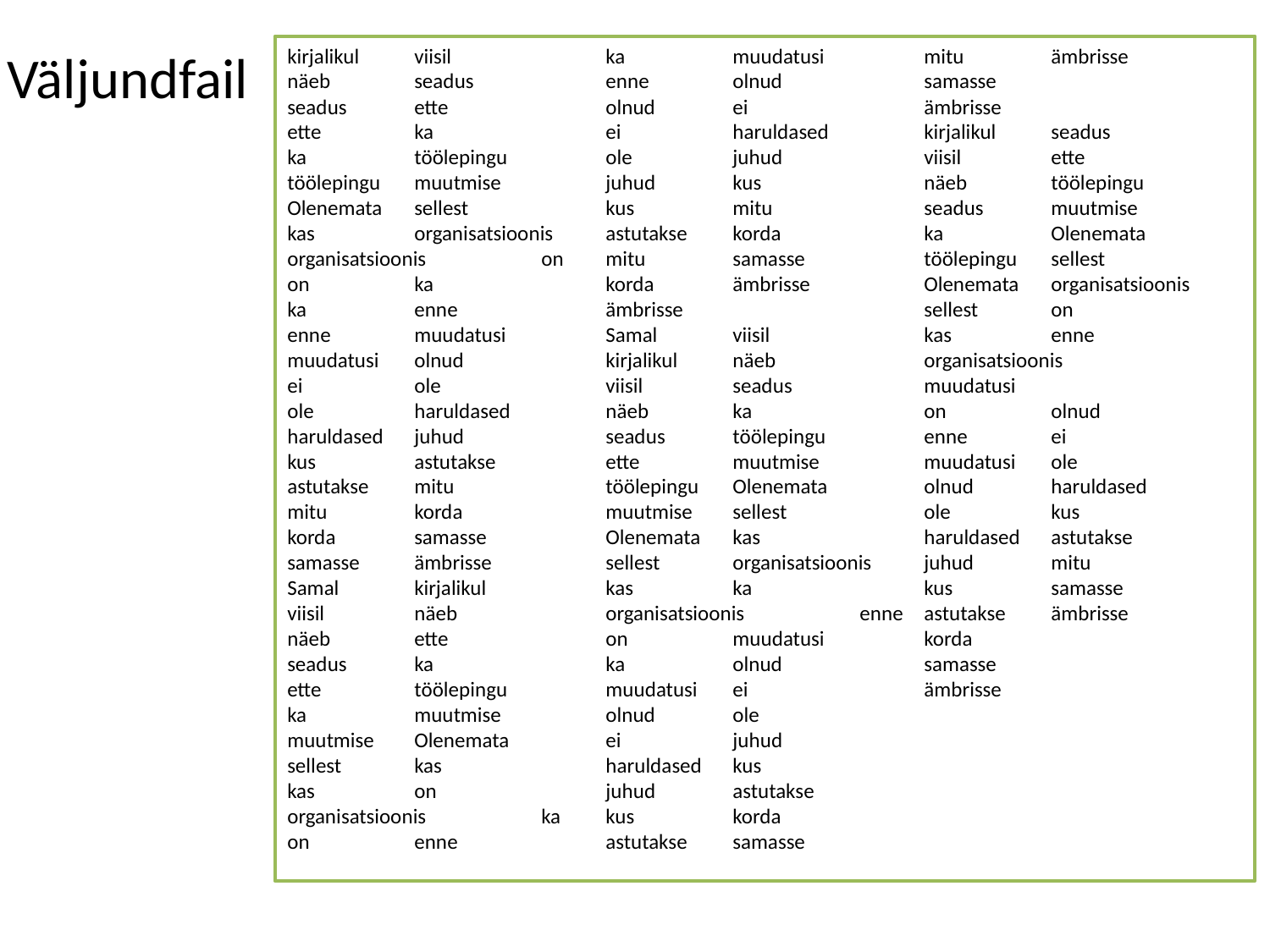

Väljundfail
kirjalikul	viisil
näeb	seadus
seadus	ette
ette	ka
ka	töölepingu
töölepingu	muutmise
Olenemata	sellest
kas	organisatsioonis
organisatsioonis	on
on	ka
ka	enne
enne	muudatusi
muudatusi	olnud
ei	ole
ole	haruldased
haruldased	juhud
kus	astutakse
astutakse	mitu
mitu	korda
korda	samasse
samasse	ämbrisse
﻿Samal	kirjalikul
viisil	näeb
näeb	ette
seadus	ka
ette	töölepingu
ka	muutmise
muutmise	Olenemata
sellest	kas
kas	on
organisatsioonis	ka
on	enne
ka	muudatusi
enne	olnud
olnud	ei
ei	haruldased
ole	juhud
juhud	kus
kus	mitu
astutakse	korda
mitu	samasse
korda	ämbrisse
ämbrisse
﻿Samal	viisil
kirjalikul	näeb
viisil	seadus
näeb	ka
seadus	töölepingu
ette	muutmise
töölepingu	Olenemata
muutmise	sellest
Olenemata	kas
sellest	organisatsioonis
kas	ka
organisatsioonis	enne
on	muudatusi
ka	olnud
muudatusi	ei
olnud	ole
ei	juhud
haruldased	kus
juhud	astutakse
kus	korda
astutakse	samasse
mitu	ämbrisse
samasse
ämbrisse
kirjalikul	seadus
viisil	ette
näeb	töölepingu
seadus	muutmise
ka	Olenemata
töölepingu	sellest
Olenemata	organisatsioonis
sellest	on
kas	enne
organisatsioonis	muudatusi
on	olnud
enne	ei
muudatusi	ole
olnud	haruldased
ole	kus
haruldased	astutakse
juhud	mitu
kus	samasse
astutakse	ämbrisse
korda
samasse
ämbrisse